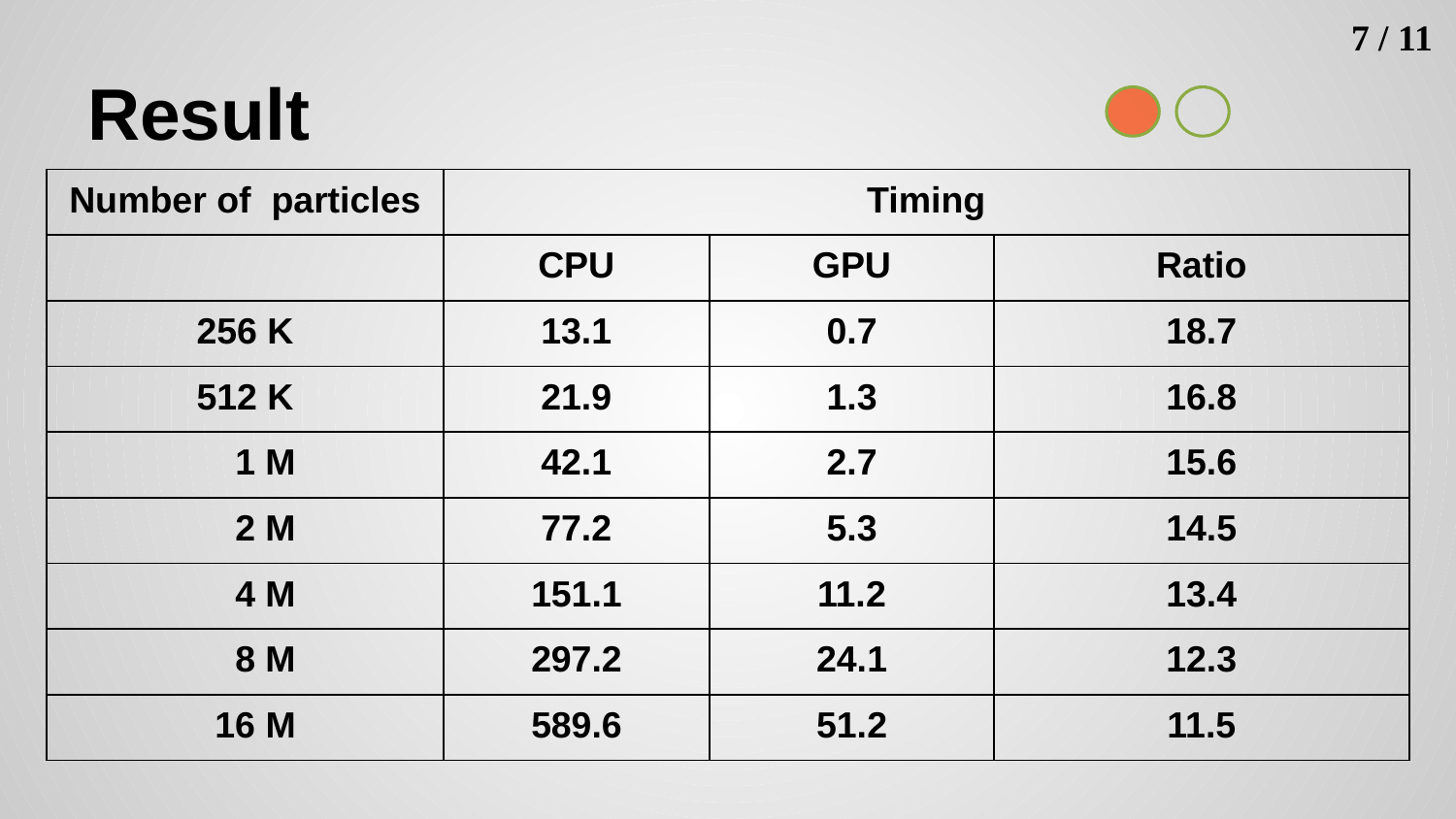

7 / 11
# Result

| Number of particles | Timing |  |  |
| --- | --- | --- | --- |
|  | CPU | GPU | Ratio |
| 256 K | 13.1 | 0.7 | 18.7 |
| 512 K | 21.9 | 1.3 | 16.8 |
| 1 M | 42.1 | 2.7 | 15.6 |
| 2 M | 77.2 | 5.3 | 14.5 |
| 4 M | 151.1 | 11.2 | 13.4 |
| 8 M | 297.2 | 24.1 | 12.3 |
| 16 M | 589.6 | 51.2 | 11.5 |